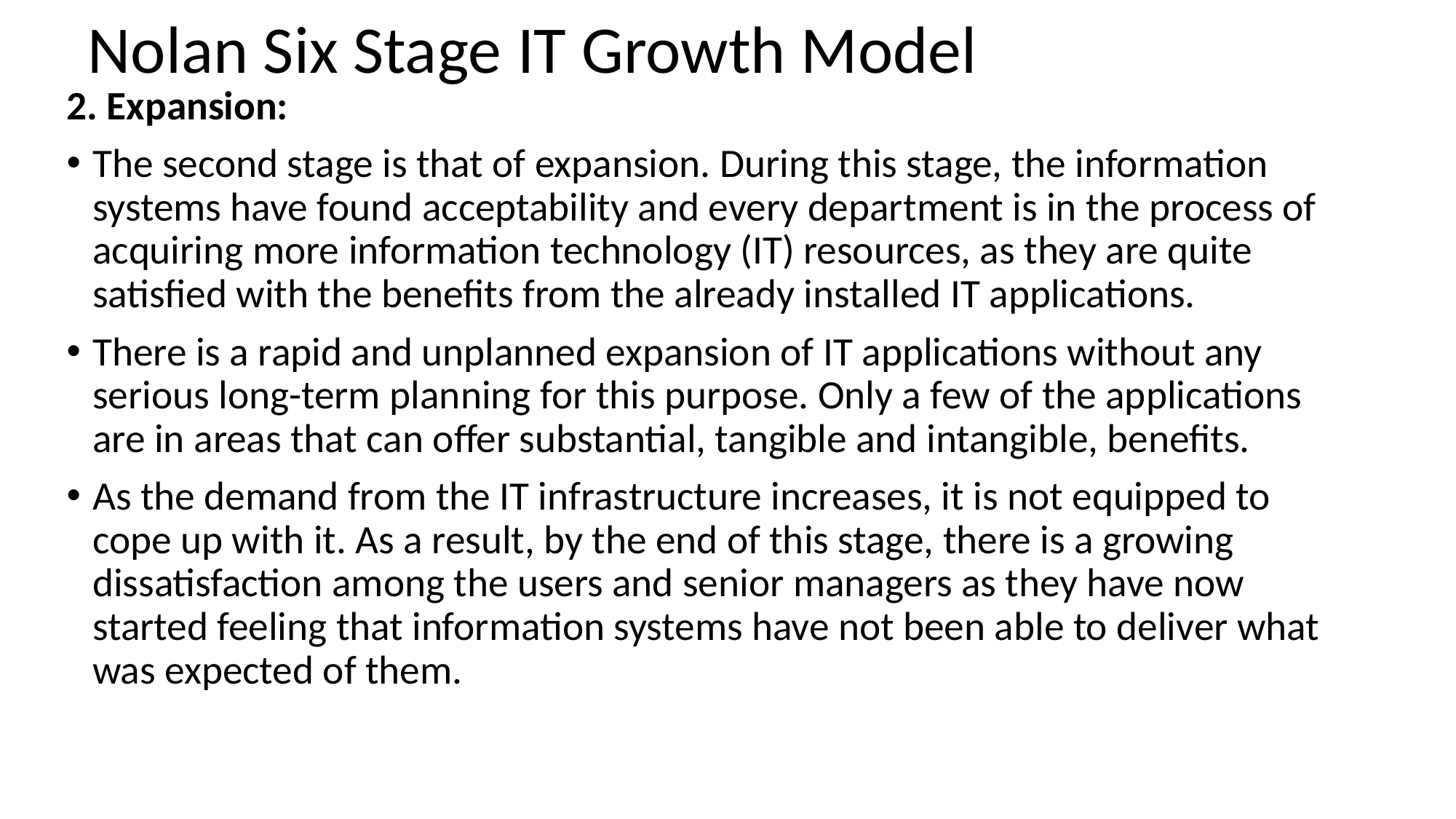

# Nolan Six Stage IT Growth Model
2. Expansion:
The second stage is that of expansion. During this stage, the information systems have found acceptability and every depart­ment is in the process of acquiring more information technology (IT) resources, as they are quite satisfied with the benefits from the already installed IT applications.
There is a rapid and unplanned expansion of IT applications without any serious long-term plan­ning for this purpose. Only a few of the applications are in areas that can offer substantial, tangible and intangible, benefits.
As the demand from the IT infrastructure increases, it is not equipped to cope up with it. As a result, by the end of this stage, there is a growing dissatisfaction among the users and senior managers as they have now started feeling that information systems have not been able to deliver what was expected of them.